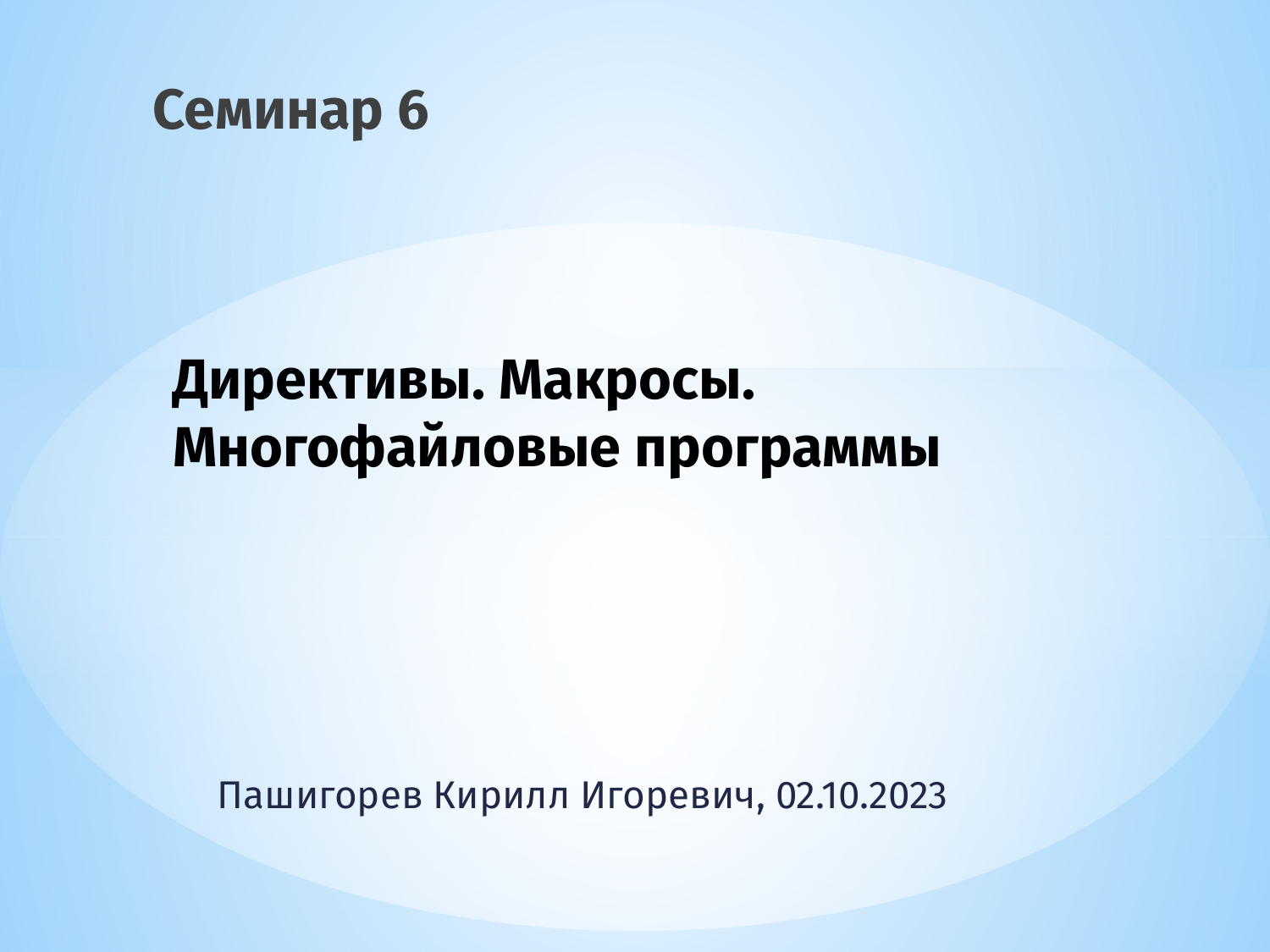

Семинар 6
# Директивы. Макросы. Многофайловые программы
Пашигорев Кирилл Игоревич, 02.10.2023